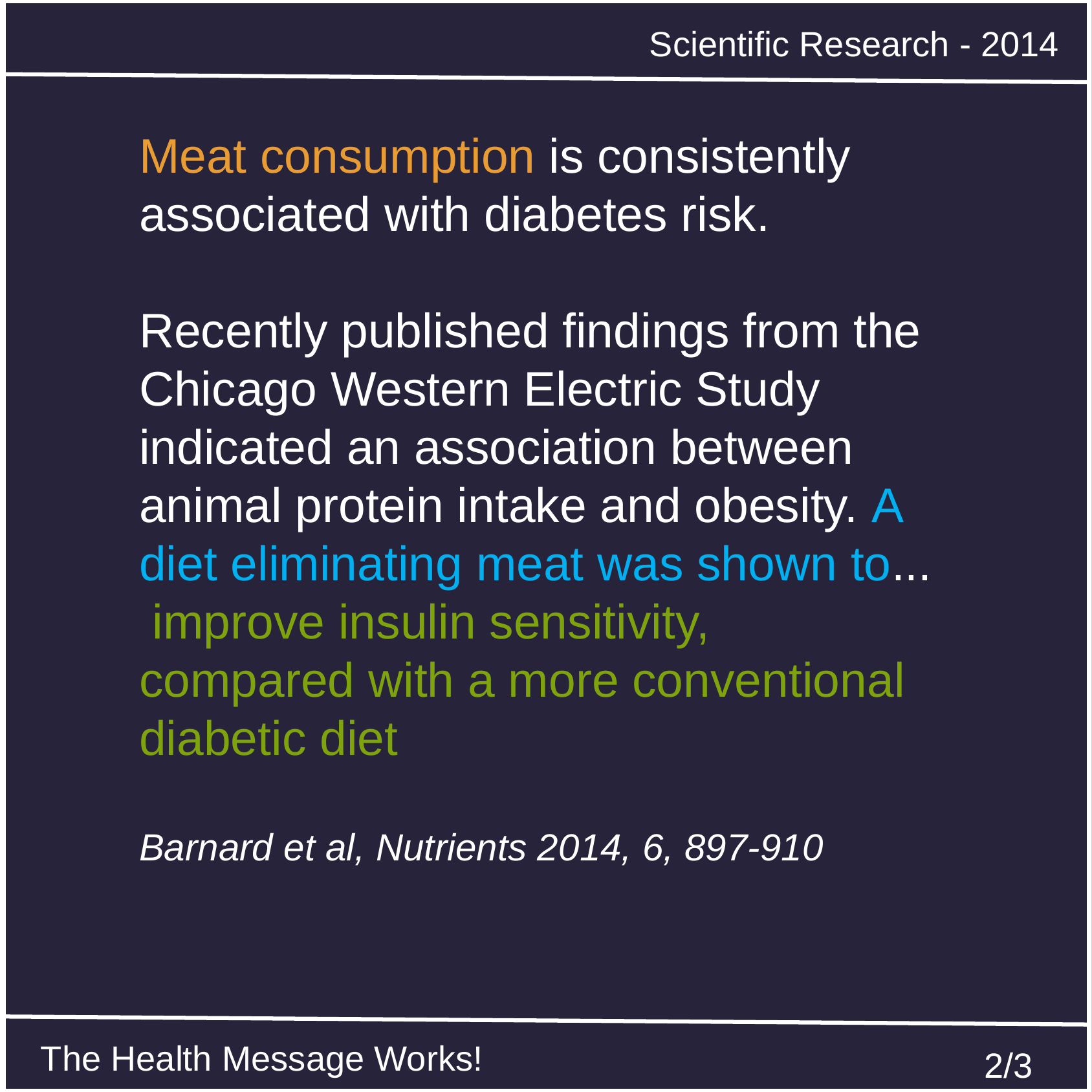

Scientific Research - 2014
Meat consumption is consistently associated with diabetes risk.

Recently published findings from the Chicago Western Electric Study indicated an association between animal protein intake and obesity. A diet eliminating meat was shown to...  improve insulin sensitivity, compared with a more conventional diabetic diet

Barnard et al, Nutrients 2014, 6, 897-910
The Health Message Works!
2/3